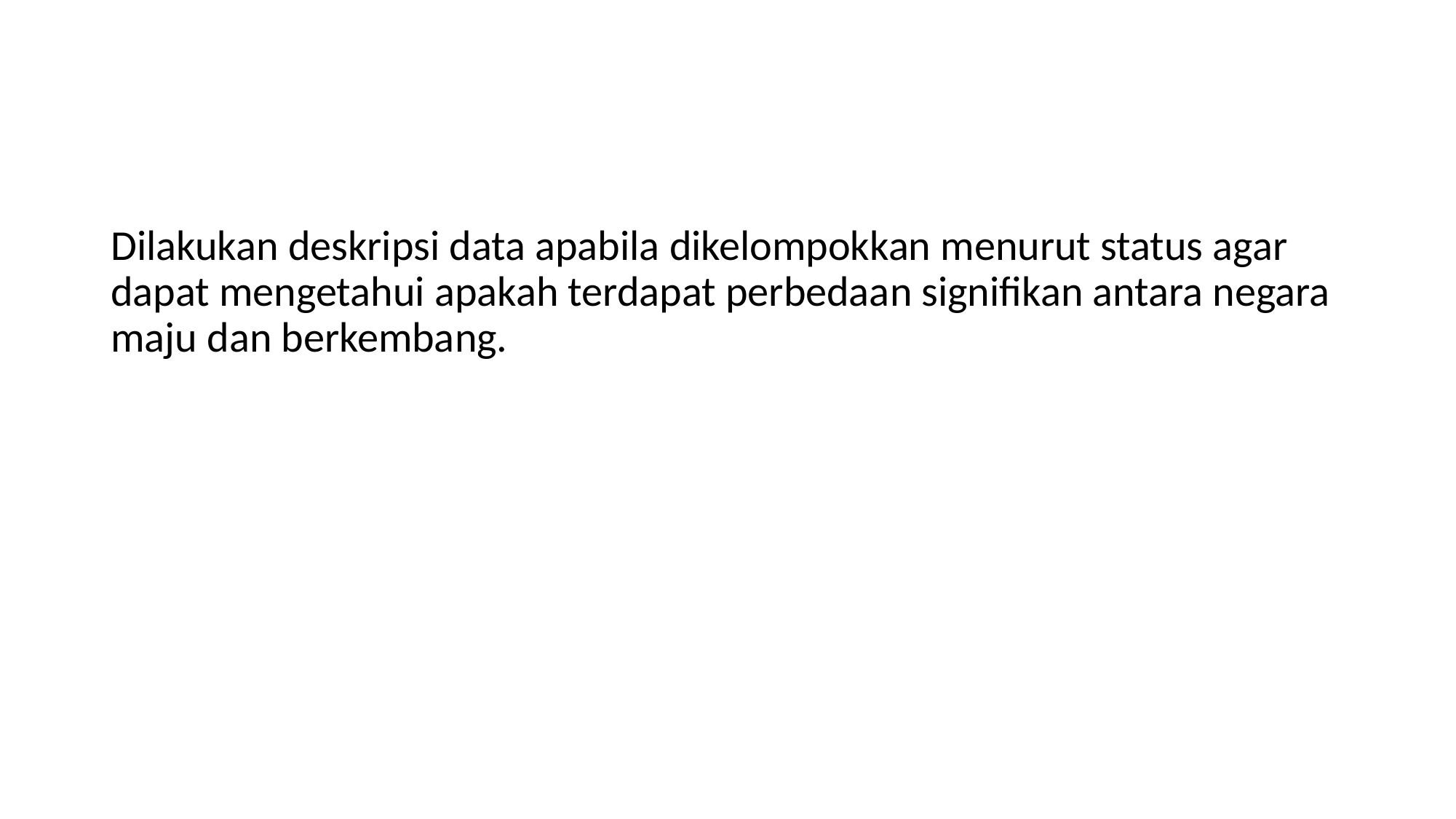

#
Dilakukan deskripsi data apabila dikelompokkan menurut status agar dapat mengetahui apakah terdapat perbedaan signifikan antara negara maju dan berkembang.